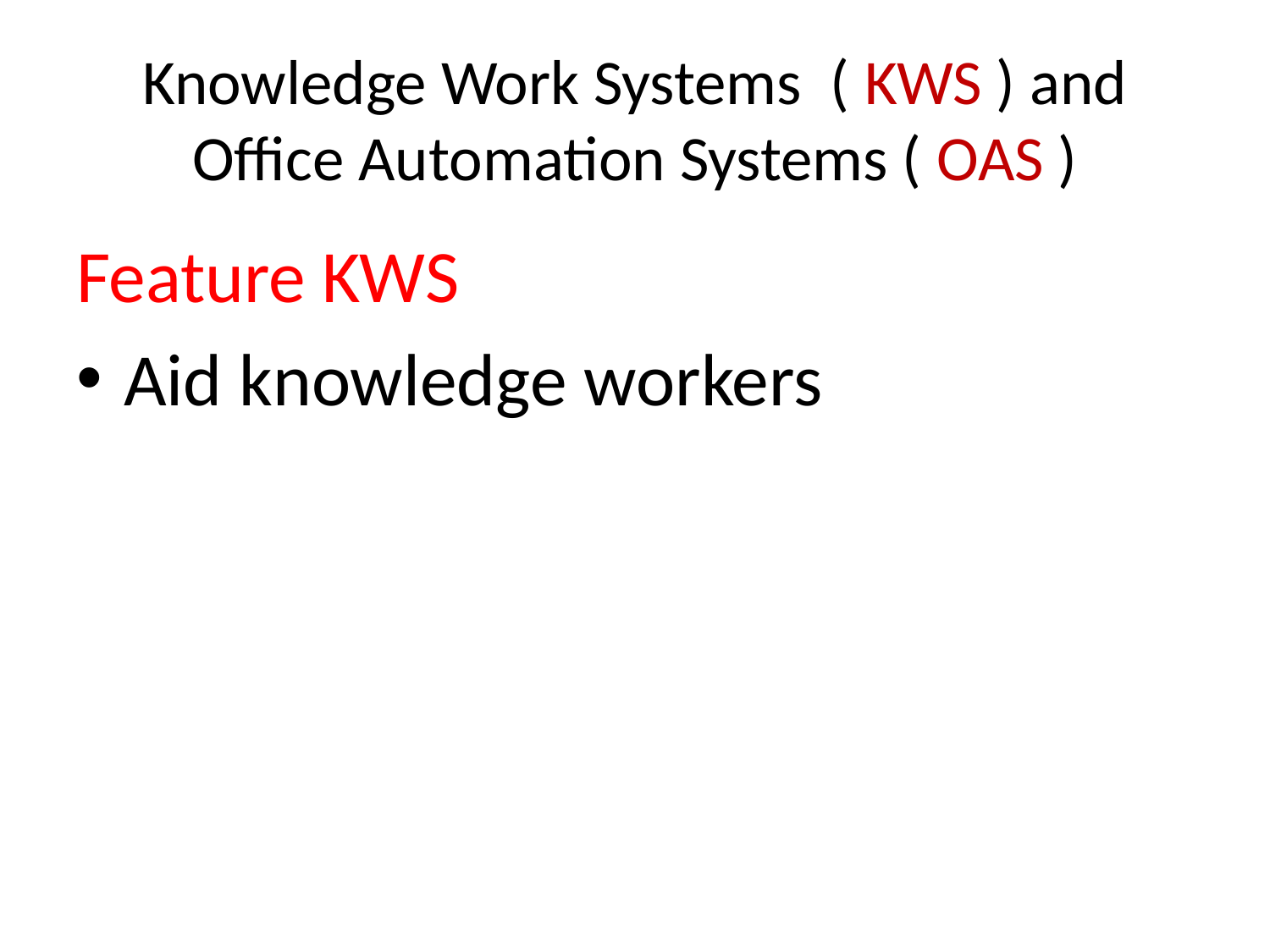

# Knowledge Work Systems  ( KWS ) and Office Automation Systems ( OAS )
Feature KWS
Aid knowledge workers